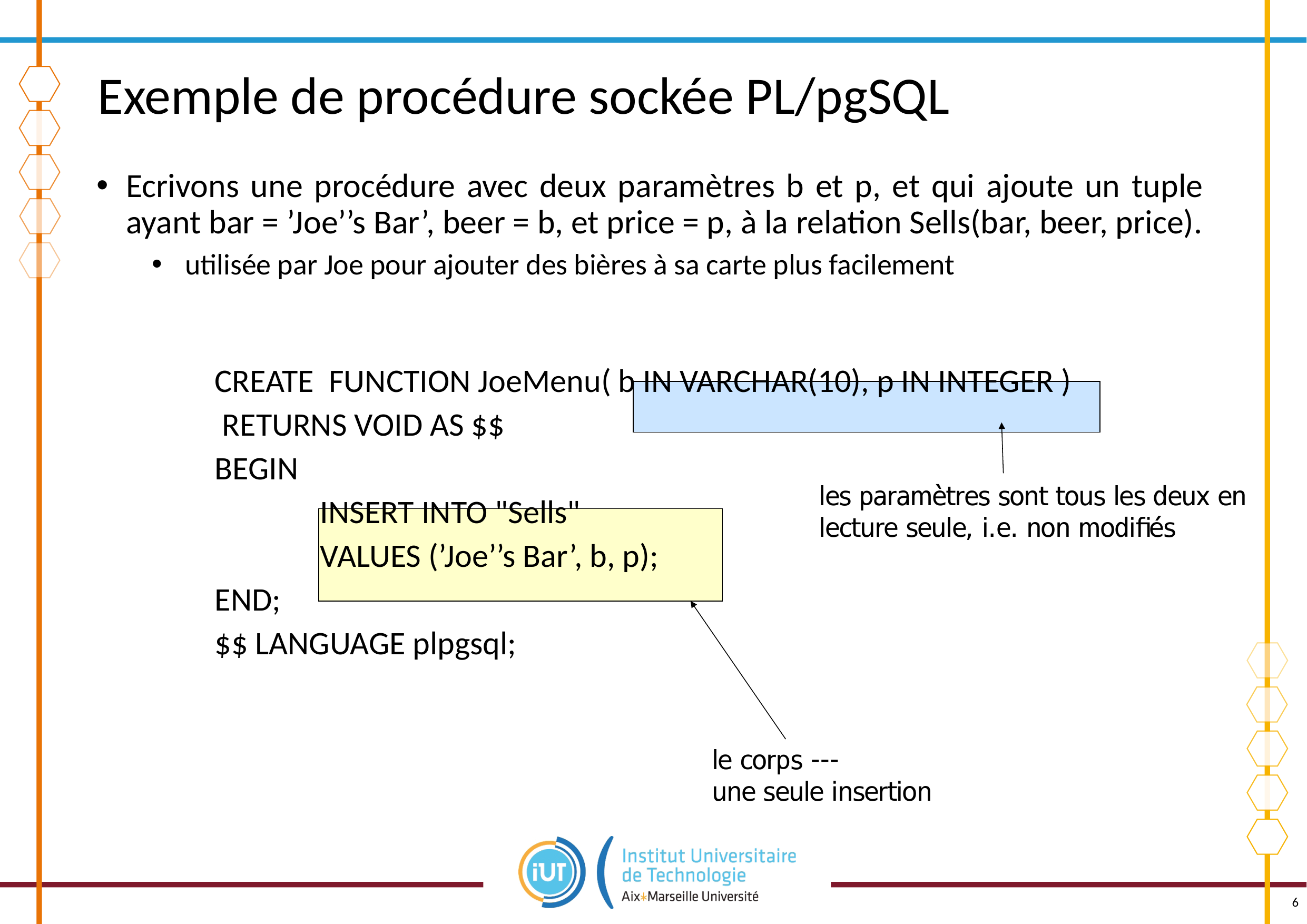

# Exemple de procédure sockée PL/pgSQL
Ecrivons une procédure avec deux paramètres b et p, et qui ajoute un tuple ayant bar = ’Joe’’s Bar’, beer = b, et price = p, à la relation Sells(bar, beer, price).
utilisée par Joe pour ajouter des bières à sa carte plus facilement

CREATE  FUNCTION JoeMenu( b IN VARCHAR(10), p IN INTEGER )
 RETURNS VOID AS $$
BEGIN
		INSERT INTO "Sells"
		VALUES (’Joe’’s Bar’, b, p);
END;
$$ LANGUAGE plpgsql;

les paramètres sont tous les deux en lecture seule, i.e. non modifiés

le corps ---
une seule insertion
6